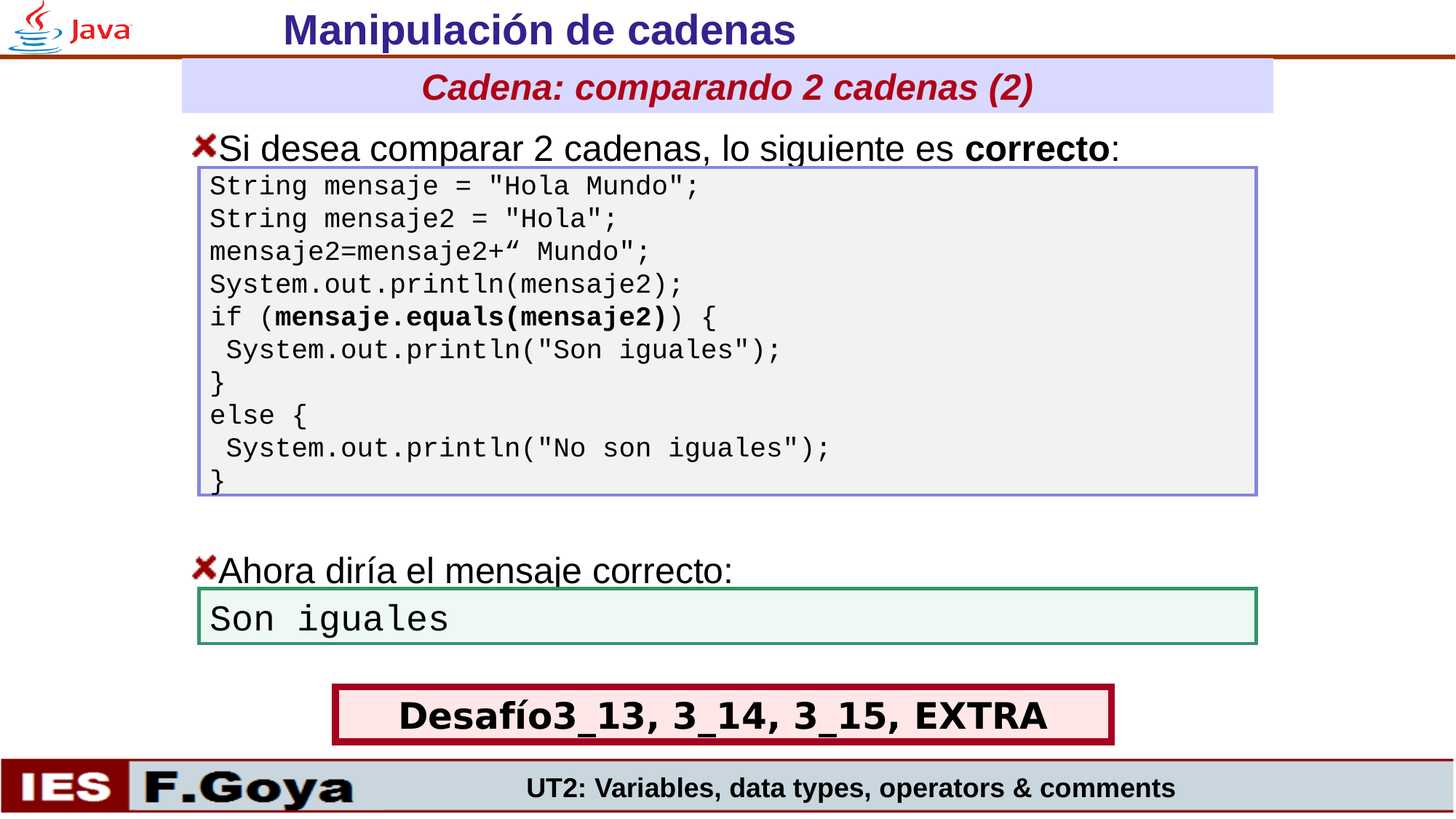

Manipulación de cadenas
Cadena: comparando 2 cadenas (2)
Si desea comparar 2 cadenas, lo siguiente es correcto:

Ahora diría el mensaje correcto:
String mensaje = "Hola Mundo";
String mensaje2 = "Hola";
mensaje2=mensaje2+“ Mundo";
System.out.println(mensaje2);
if (mensaje.equals(mensaje2)) {
 System.out.println("Son iguales");
}
else {
 System.out.println("No son iguales");
}
Son iguales
Desafío3_13, 3_14, 3_15, EXTRA